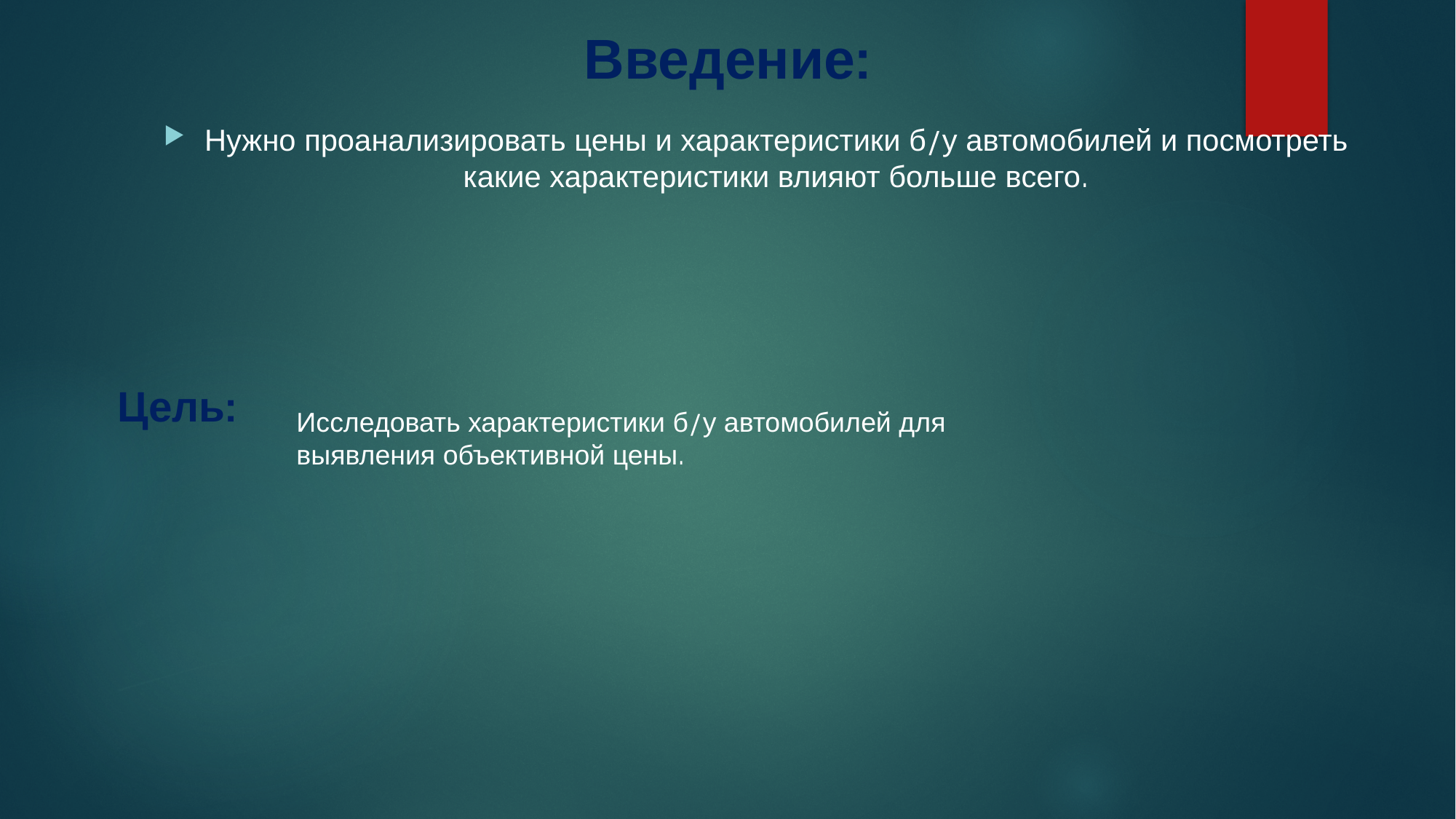

# Введение:
Нужно проанализировать цены и характеристики б/у автомобилей и посмотреть какие характеристики влияют больше всего.
Цель:
Исследовать характеристики б/у автомобилей для выявления объективной цены.